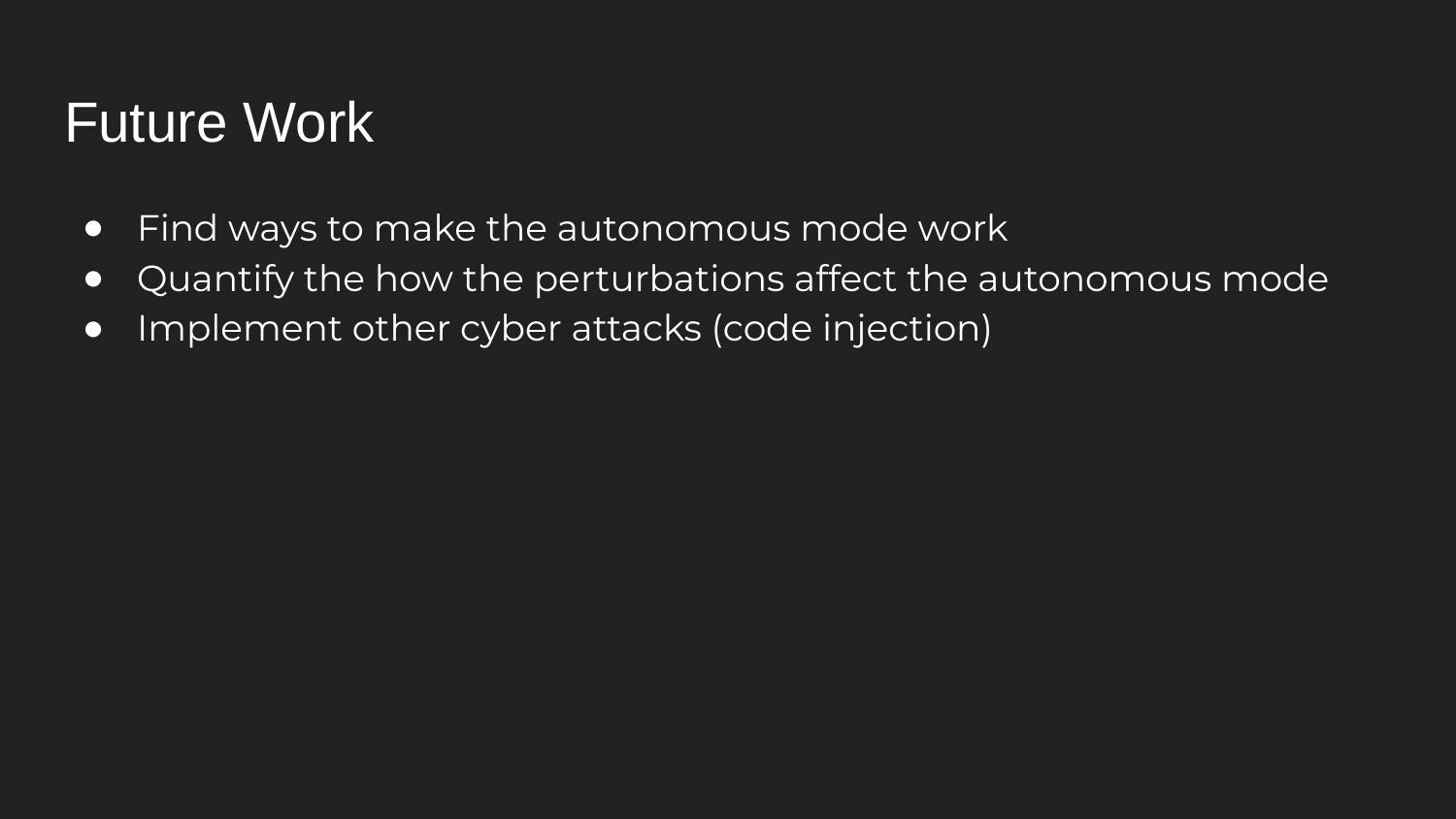

# Future Work
Find ways to make the autonomous mode work
Quantify the how the perturbations affect the autonomous mode
Implement other cyber attacks (code injection)